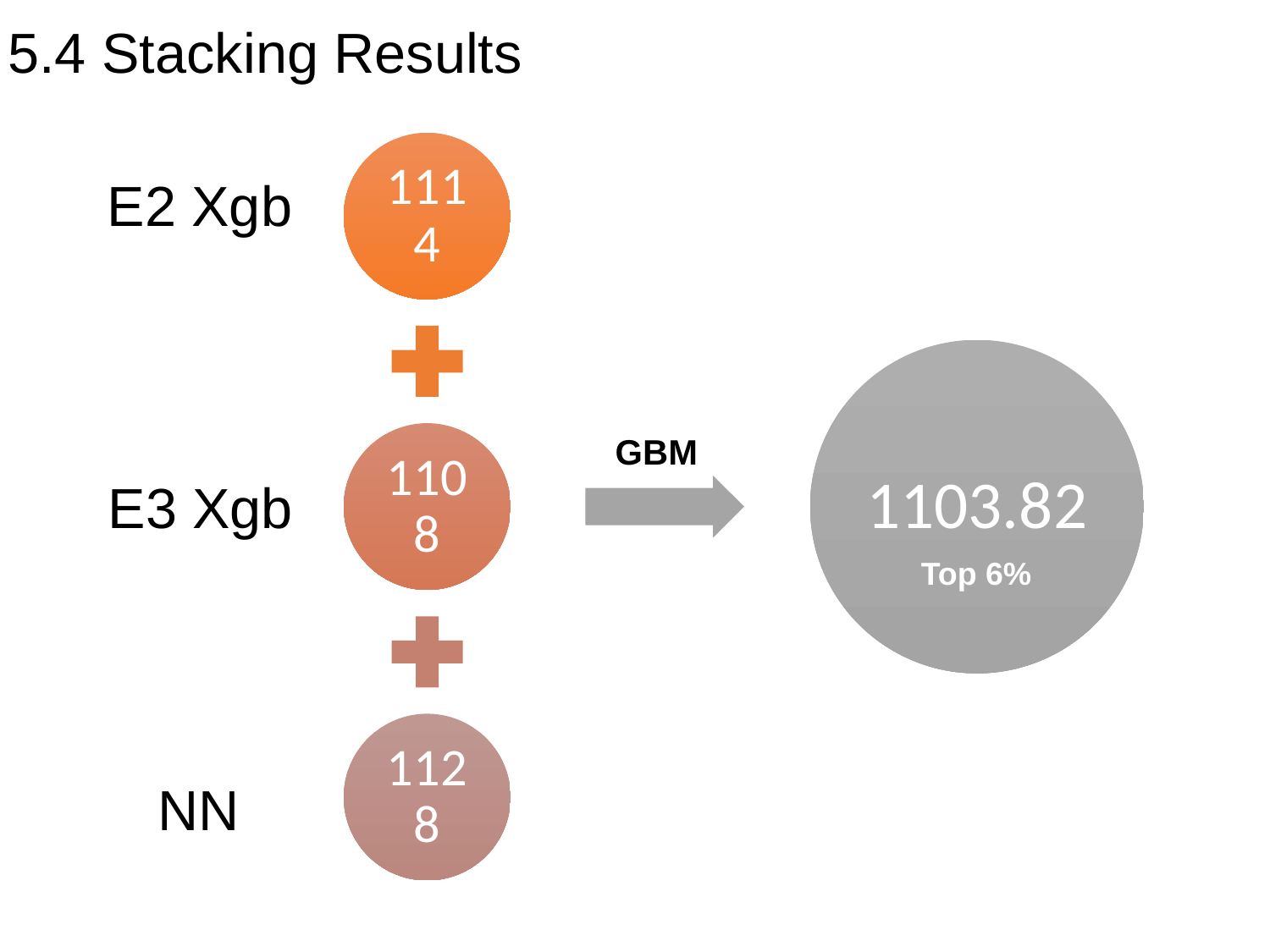

5.4 Stacking Results
1114

1108

1128

1103.82
E2 Xgb
GBM
E3 Xgb
Top 6%
NN